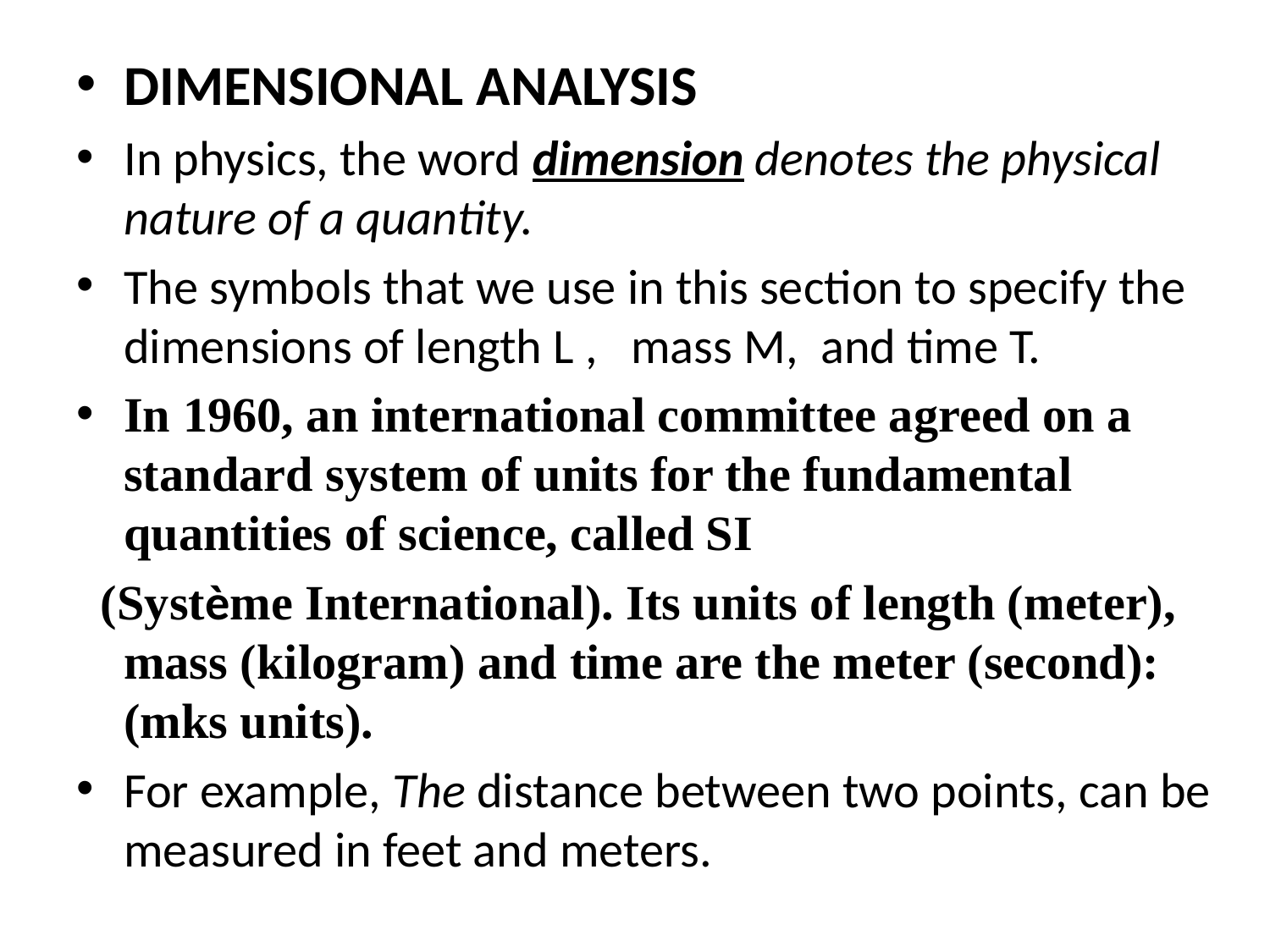

DIMENSIONAL ANALYSIS
In physics, the word dimension denotes the physical nature of a quantity.
The symbols that we use in this section to specify the dimensions of length L ,   mass M,  and time T.
In 1960, an international committee agreed on a standard system of units for the fundamental quantities of science, called SI
  (Système International). Its units of length (meter), mass (kilogram) and time are the meter (second):(mks units).
For example, The distance between two points, can be measured in feet and meters.